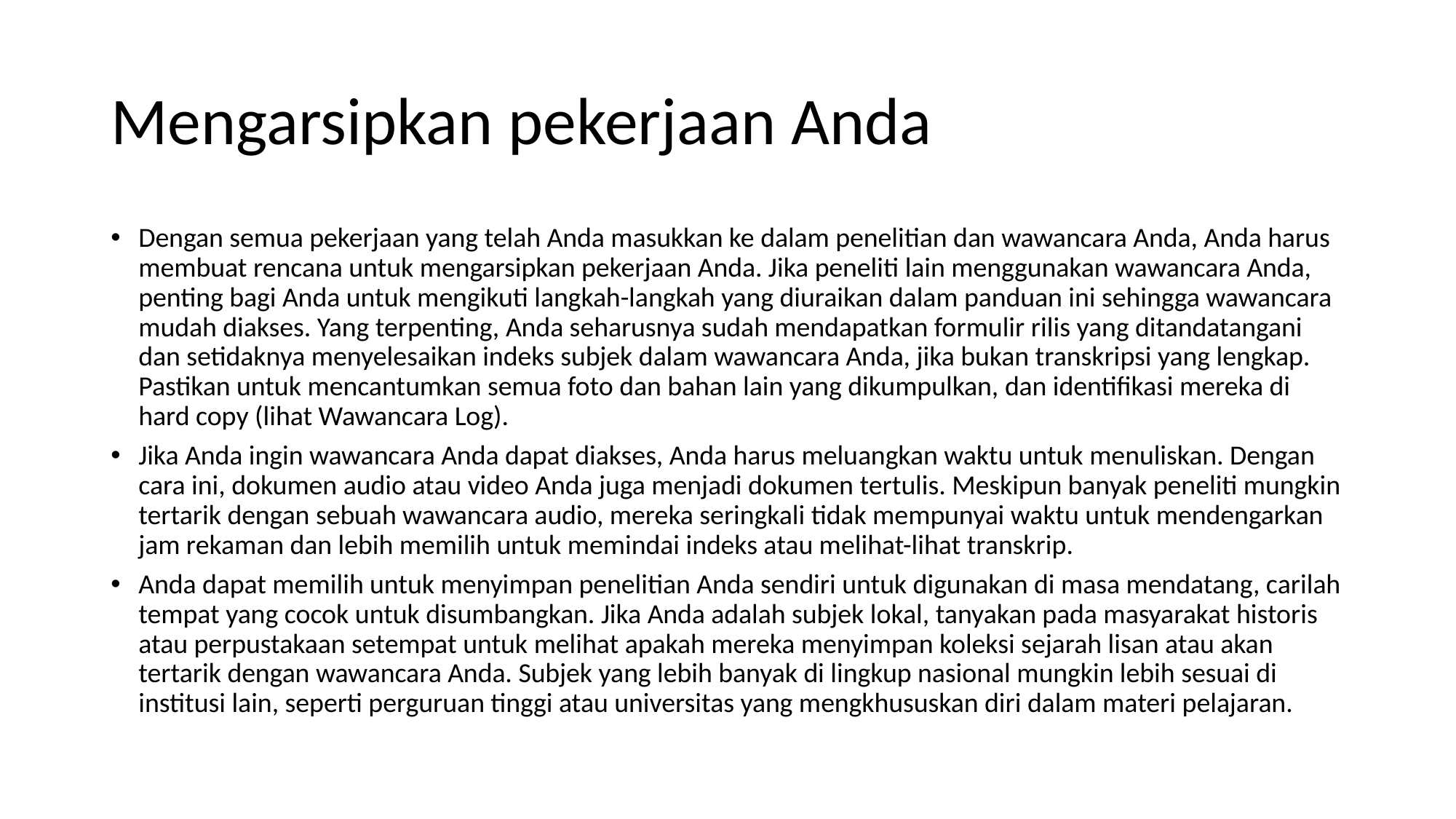

# Mengarsipkan pekerjaan Anda
Dengan semua pekerjaan yang telah Anda masukkan ke dalam penelitian dan wawancara Anda, Anda harus membuat rencana untuk mengarsipkan pekerjaan Anda. Jika peneliti lain menggunakan wawancara Anda, penting bagi Anda untuk mengikuti langkah-langkah yang diuraikan dalam panduan ini sehingga wawancara mudah diakses. Yang terpenting, Anda seharusnya sudah mendapatkan formulir rilis yang ditandatangani dan setidaknya menyelesaikan indeks subjek dalam wawancara Anda, jika bukan transkripsi yang lengkap. Pastikan untuk mencantumkan semua foto dan bahan lain yang dikumpulkan, dan identifikasi mereka di hard copy (lihat Wawancara Log).
Jika Anda ingin wawancara Anda dapat diakses, Anda harus meluangkan waktu untuk menuliskan. Dengan cara ini, dokumen audio atau video Anda juga menjadi dokumen tertulis. Meskipun banyak peneliti mungkin tertarik dengan sebuah wawancara audio, mereka seringkali tidak mempunyai waktu untuk mendengarkan jam rekaman dan lebih memilih untuk memindai indeks atau melihat-lihat transkrip.
Anda dapat memilih untuk menyimpan penelitian Anda sendiri untuk digunakan di masa mendatang, carilah tempat yang cocok untuk disumbangkan. Jika Anda adalah subjek lokal, tanyakan pada masyarakat historis atau perpustakaan setempat untuk melihat apakah mereka menyimpan koleksi sejarah lisan atau akan tertarik dengan wawancara Anda. Subjek yang lebih banyak di lingkup nasional mungkin lebih sesuai di institusi lain, seperti perguruan tinggi atau universitas yang mengkhususkan diri dalam materi pelajaran.